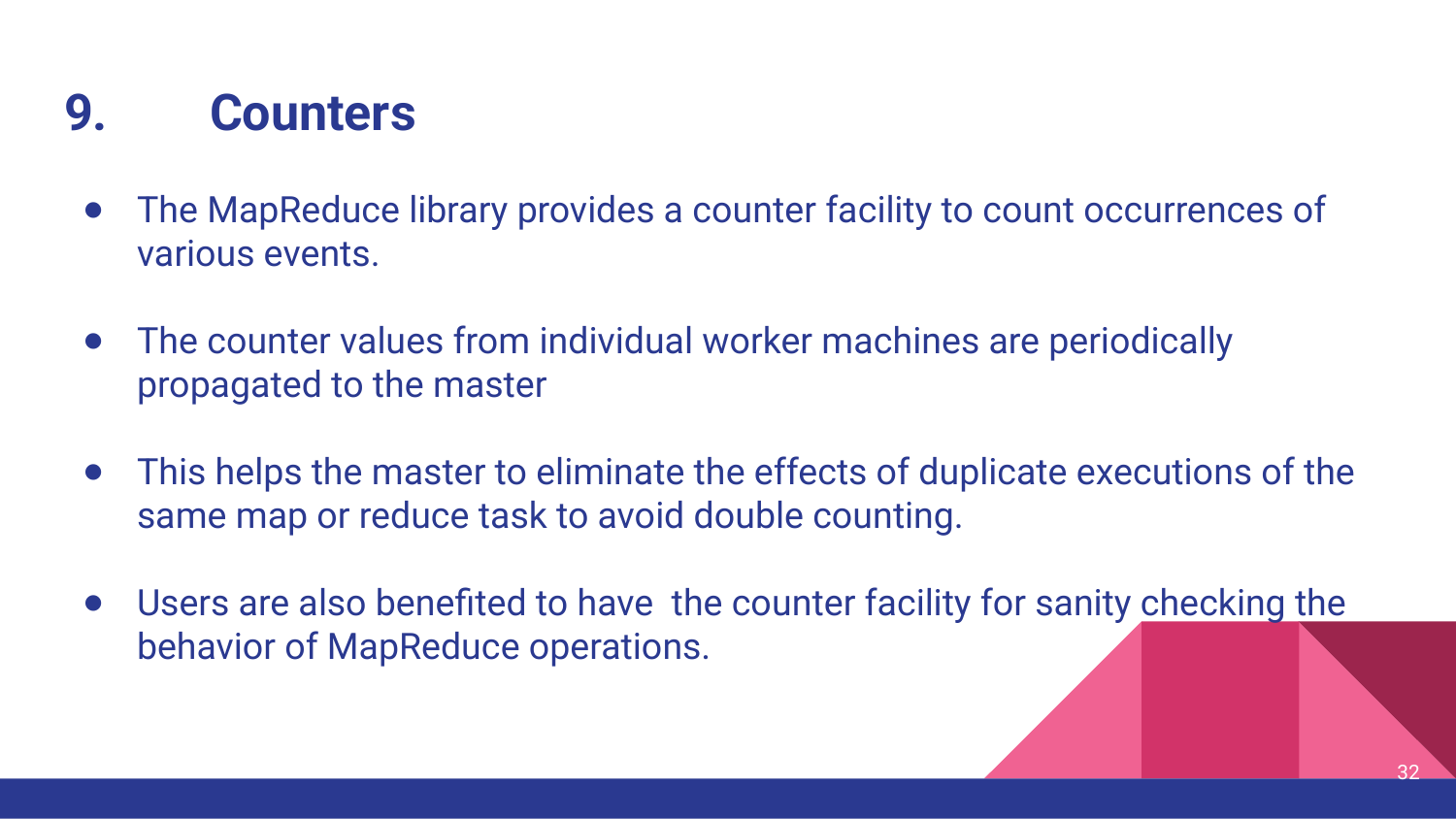

# 9.	Counters
The MapReduce library provides a counter facility to count occurrences of various events.

The counter values from individual worker machines are periodically propagated to the master

This helps the master to eliminate the effects of duplicate executions of the same map or reduce task to avoid double counting.

Users are also benefited to have  the counter facility for sanity checking the behavior of MapReduce operations.

32